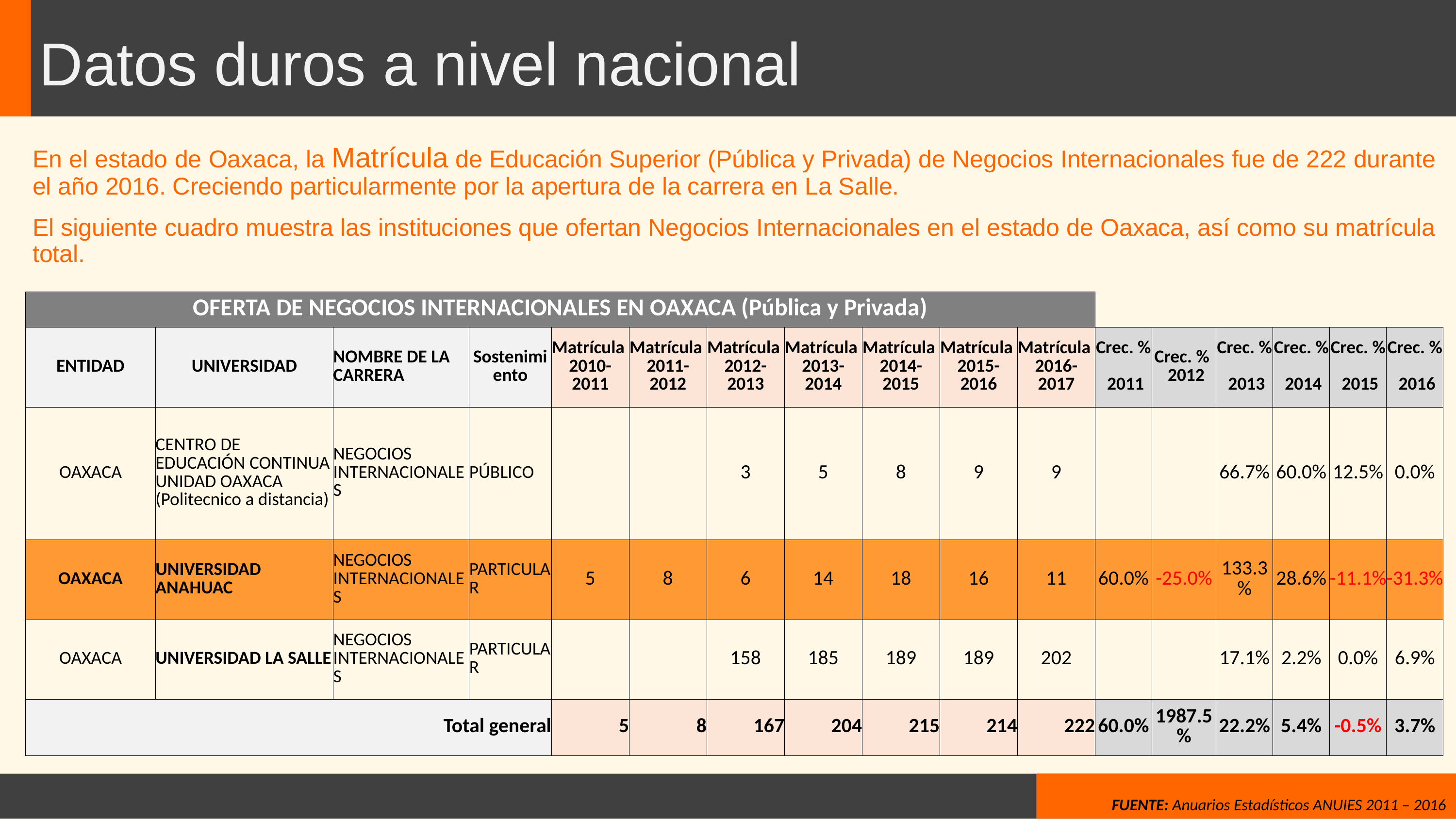

# Datos duros a nivel nacional
En el estado de Oaxaca, la Matrícula de Educación Superior (Pública y Privada) de Negocios Internacionales fue de 222 durante el año 2016. Creciendo particularmente por la apertura de la carrera en La Salle.
El siguiente cuadro muestra las instituciones que ofertan Negocios Internacionales en el estado de Oaxaca, así como su matrícula total.

| OFERTA DE NEGOCIOS INTERNACIONALES EN OAXACA (Pública y Privada) |  |  |  |  |  |  |  |  |  |  |  |  |  |  |  |  |
| --- | --- | --- | --- | --- | --- | --- | --- | --- | --- | --- | --- | --- | --- | --- | --- | --- |
| ENTIDAD | UNIVERSIDAD | NOMBRE DE LA CARRERA | Sostenimiento | Matrícula 2010-2011 | Matrícula 2011-2012 | Matrícula 2012-2013 | Matrícula 2013-2014 | Matrícula 2014-2015 | Matrícula 2015-2016 | Matrícula 2016-2017 | Crec. % 2011 | Crec. % 2012 | Crec. % 2013 | Crec. % 2014 | Crec. % 2015 | Crec. % 2016 |
| OAXACA | CENTRO DE EDUCACIÓN CONTINUA UNIDAD OAXACA (Politecnico a distancia) | NEGOCIOS INTERNACIONALES | PÚBLICO |  |  | 3 | 5 | 8 | 9 | 9 |  |  | 66.7% | 60.0% | 12.5% | 0.0% |
| OAXACA | UNIVERSIDAD ANAHUAC | NEGOCIOS INTERNACIONALES | PARTICULAR | 5 | 8 | 6 | 14 | 18 | 16 | 11 | 60.0% | -25.0% | 133.3% | 28.6% | -11.1% | -31.3% |
| OAXACA | UNIVERSIDAD LA SALLE | NEGOCIOS INTERNACIONALES | PARTICULAR |  |  | 158 | 185 | 189 | 189 | 202 |  |  | 17.1% | 2.2% | 0.0% | 6.9% |
| Total general |  |  |  | 5 | 8 | 167 | 204 | 215 | 214 | 222 | 60.0% | 1987.5% | 22.2% | 5.4% | -0.5% | 3.7% |
FUENTE: Anuarios Estadísticos ANUIES 2011 – 2016